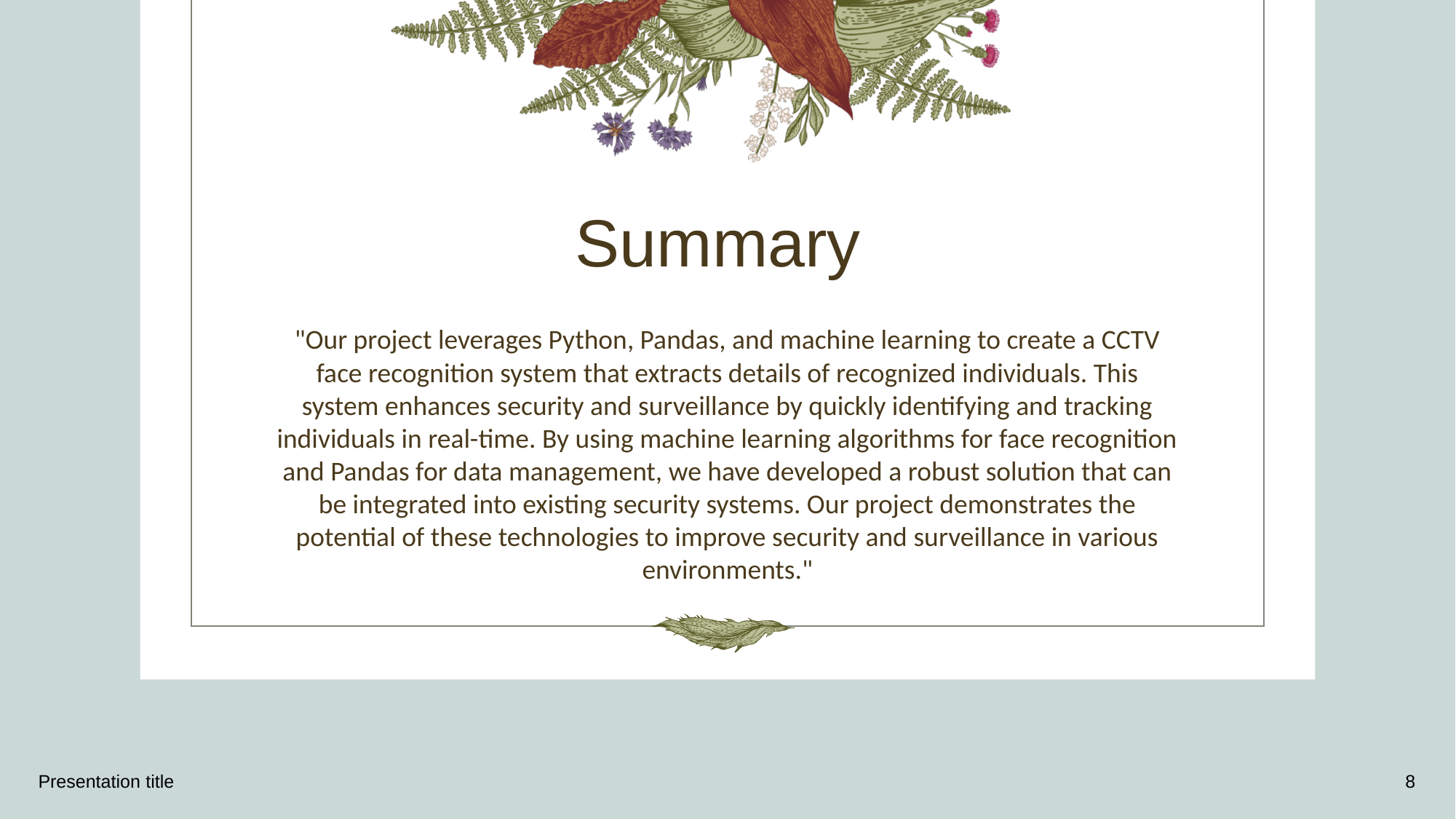

# Summary
"Our project leverages Python, Pandas, and machine learning to create a CCTV face recognition system that extracts details of recognized individuals. This system enhances security and surveillance by quickly identifying and tracking individuals in real-time. By using machine learning algorithms for face recognition and Pandas for data management, we have developed a robust solution that can be integrated into existing security systems. Our project demonstrates the potential of these technologies to improve security and surveillance in various environments."

Presentation title
8